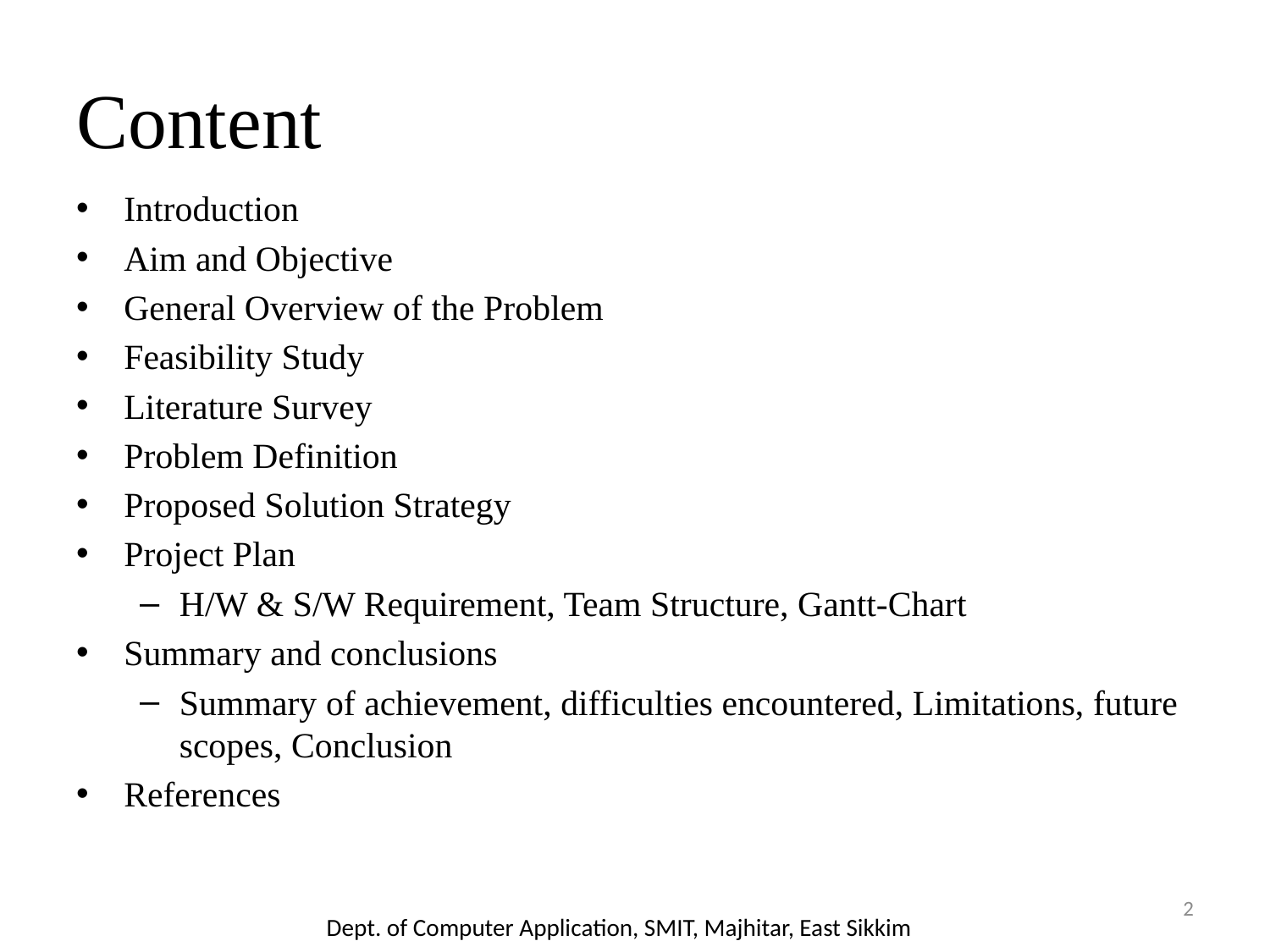

# Content
Introduction
Aim and Objective
General Overview of the Problem
Feasibility Study
Literature Survey
Problem Definition
Proposed Solution Strategy
Project Plan
H/W & S/W Requirement, Team Structure, Gantt-Chart
Summary and conclusions
Summary of achievement, difficulties encountered, Limitations, future scopes, Conclusion
References
2
Dept. of Computer Application, SMIT, Majhitar, East Sikkim